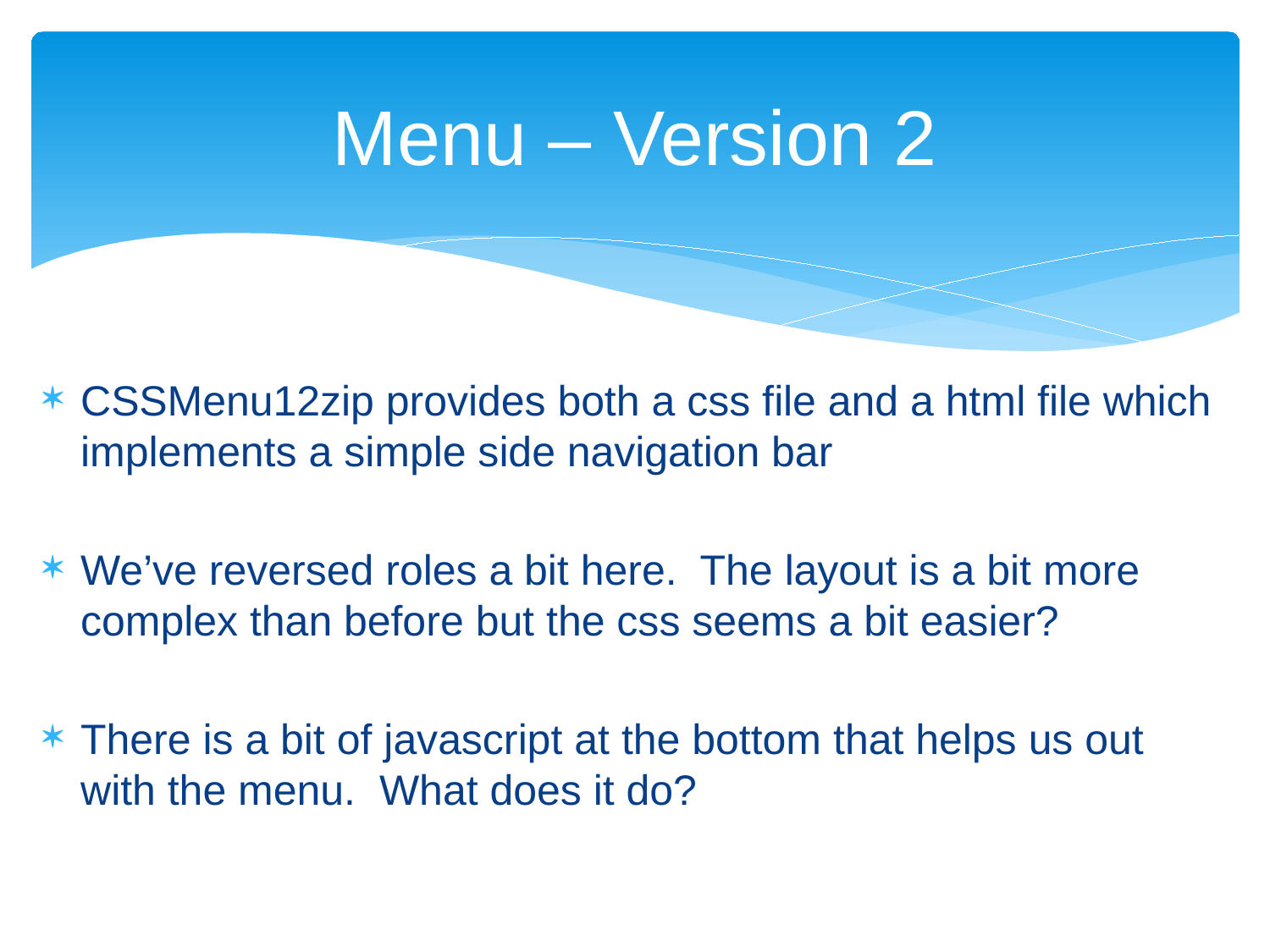

# Menu – Version 2
CSSMenu12zip provides both a css file and a html file which implements a simple side navigation bar

We’ve reversed roles a bit here.  The layout is a bit more complex than before but the css seems a bit easier?

There is a bit of javascript at the bottom that helps us out with the menu.  What does it do?